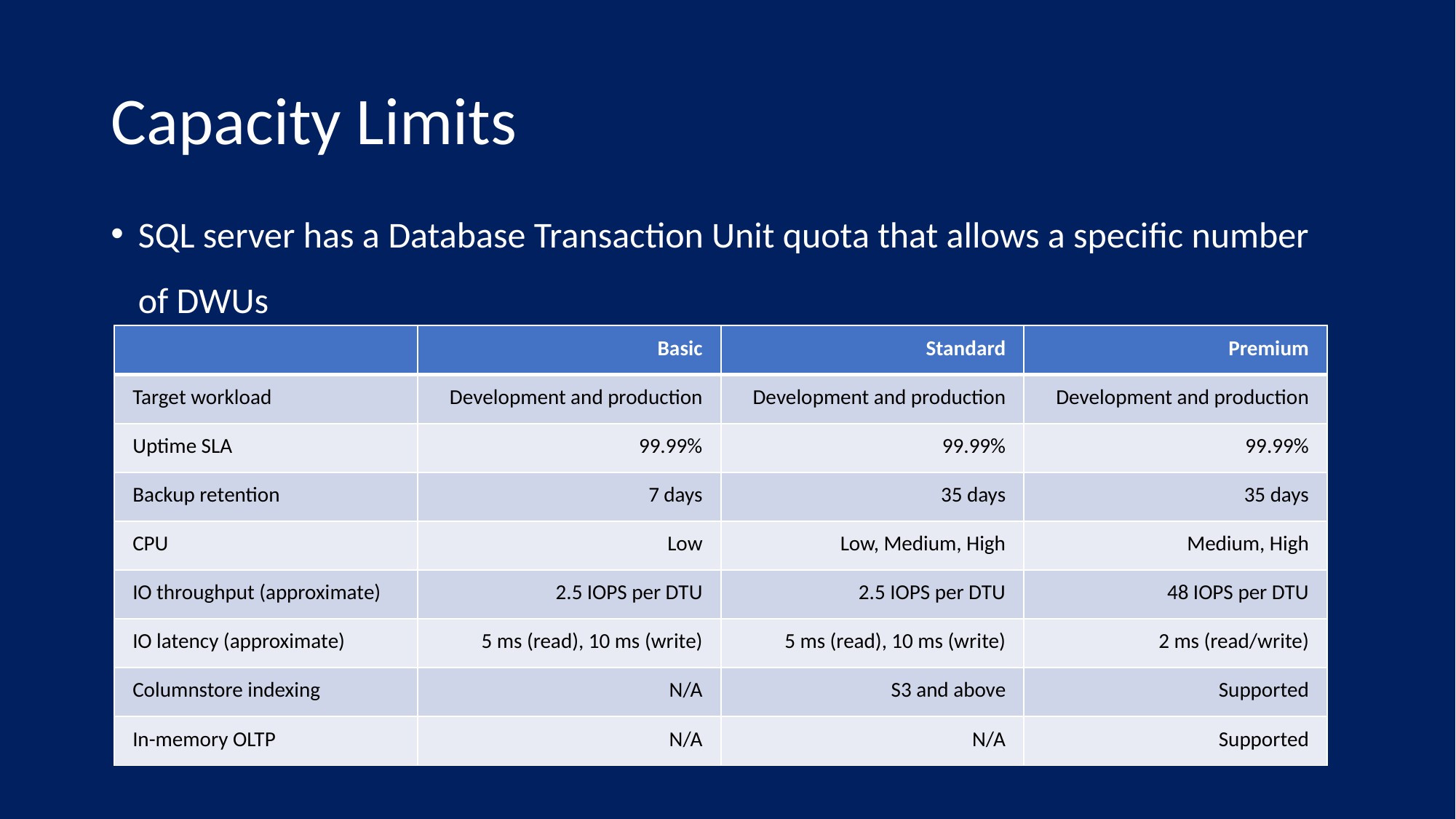

# Capacity Limits
SQL server has a Database Transaction Unit quota that allows a specific number of DWUs

|  | Basic | Standard | Premium |
| --- | --- | --- | --- |
| Target workload | Development and production | Development and production | Development and production |
| Uptime SLA | 99.99% | 99.99% | 99.99% |
| Backup retention | 7 days | 35 days | 35 days |
| CPU | Low | Low, Medium, High | Medium, High |
| IO throughput (approximate) | 2.5 IOPS per DTU | 2.5 IOPS per DTU | 48 IOPS per DTU |
| IO latency (approximate) | 5 ms (read), 10 ms (write) | 5 ms (read), 10 ms (write) | 2 ms (read/write) |
| Columnstore indexing | N/A | S3 and above | Supported |
| In-memory OLTP | N/A | N/A | Supported |